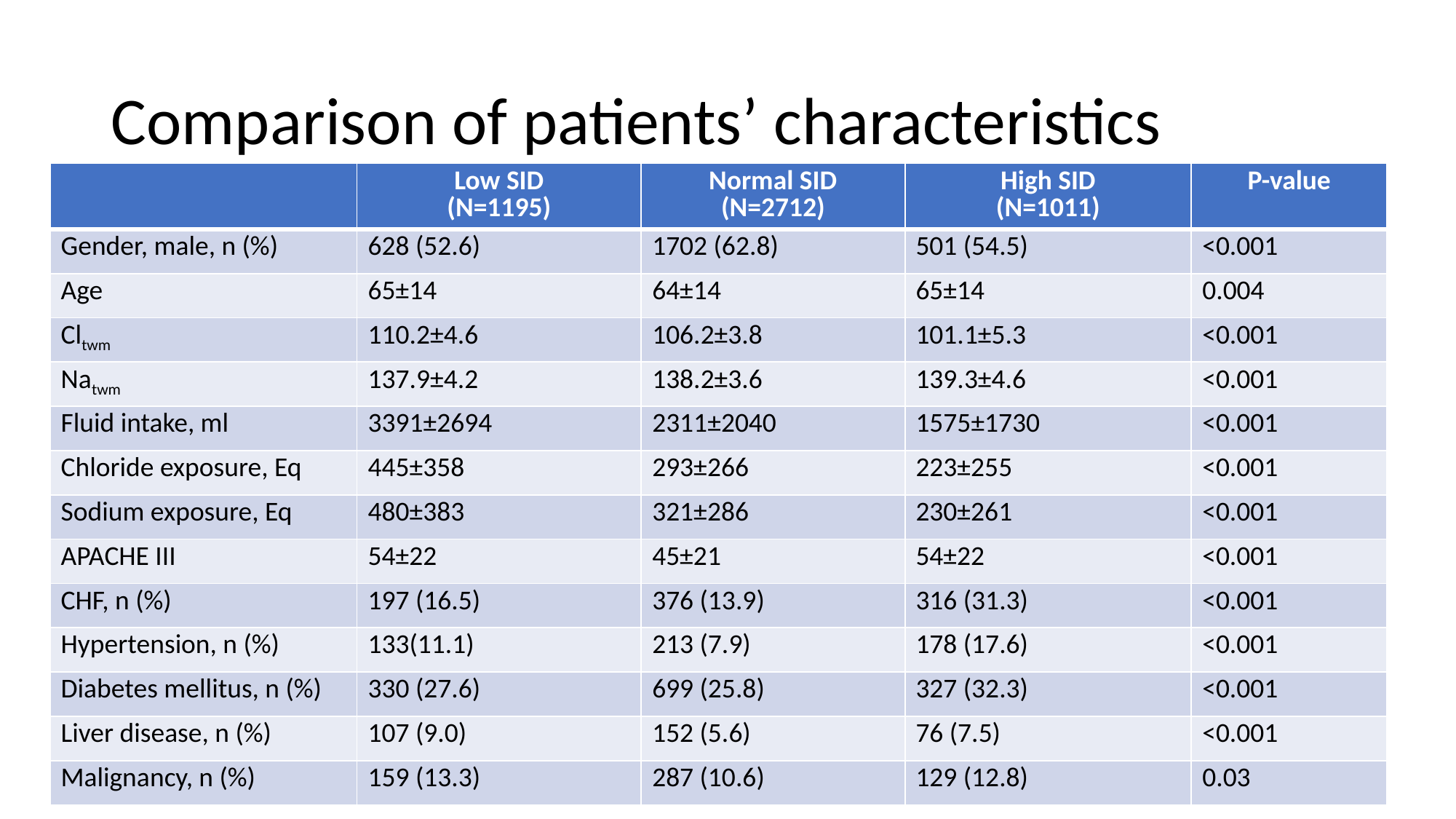

# Comparison of patients’ characteristics
|  | Low SID (N=1195) | Normal SID (N=2712) | High SID (N=1011) | P-value |
| --- | --- | --- | --- | --- |
| Gender, male, n (%) | 628 (52.6) | 1702 (62.8) | 501 (54.5) | <0.001 |
| Age | 65±14 | 64±14 | 65±14 | 0.004 |
| Cltwm | 110.2±4.6 | 106.2±3.8 | 101.1±5.3 | <0.001 |
| Natwm | 137.9±4.2 | 138.2±3.6 | 139.3±4.6 | <0.001 |
| Fluid intake, ml | 3391±2694 | 2311±2040 | 1575±1730 | <0.001 |
| Chloride exposure, Eq | 445±358 | 293±266 | 223±255 | <0.001 |
| Sodium exposure, Eq | 480±383 | 321±286 | 230±261 | <0.001 |
| APACHE III | 54±22 | 45±21 | 54±22 | <0.001 |
| CHF, n (%) | 197 (16.5) | 376 (13.9) | 316 (31.3) | <0.001 |
| Hypertension, n (%) | 133(11.1) | 213 (7.9) | 178 (17.6) | <0.001 |
| Diabetes mellitus, n (%) | 330 (27.6) | 699 (25.8) | 327 (32.3) | <0.001 |
| Liver disease, n (%) | 107 (9.0) | 152 (5.6) | 76 (7.5) | <0.001 |
| Malignancy, n (%) | 159 (13.3) | 287 (10.6) | 129 (12.8) | 0.03 |